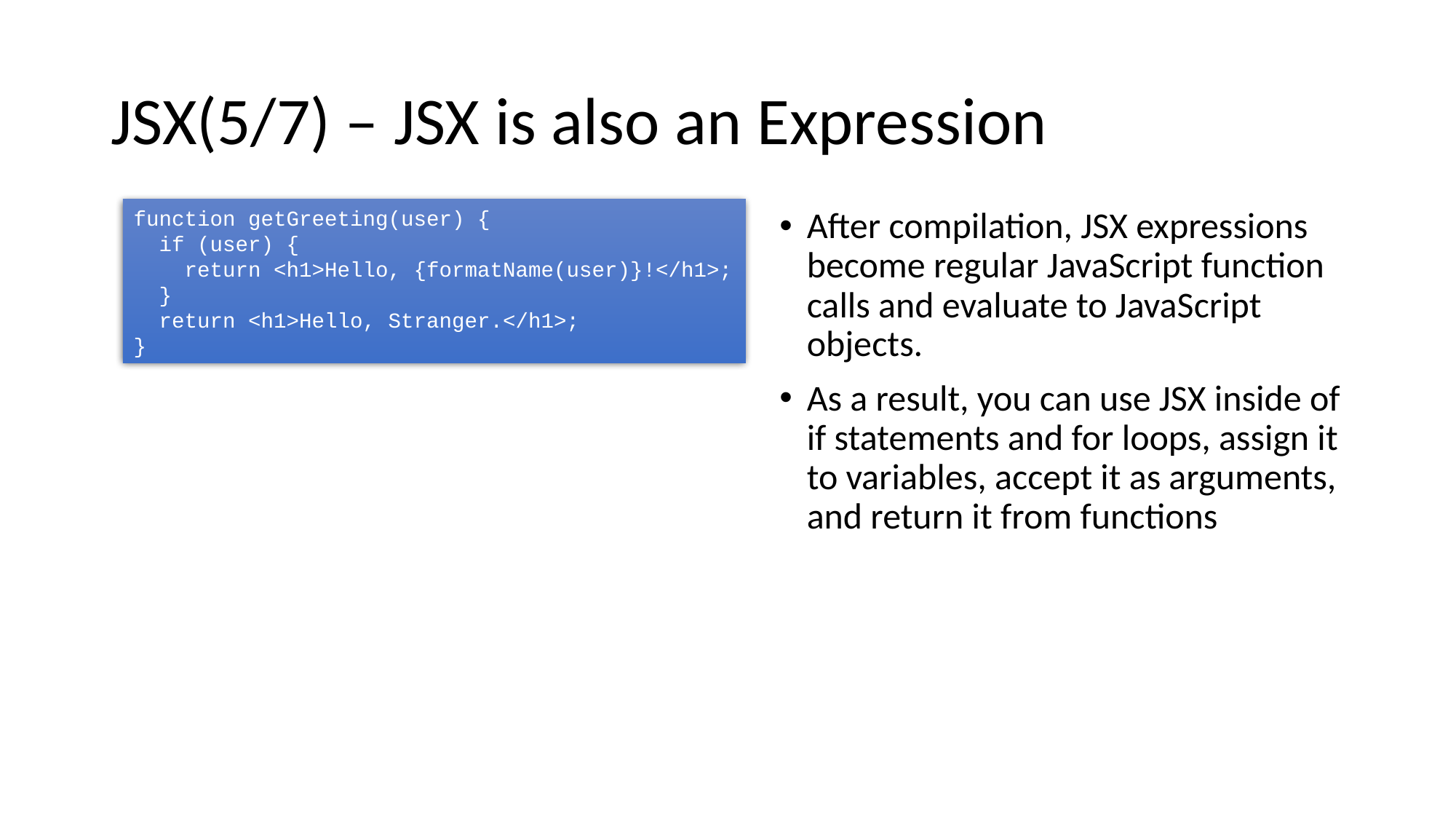

# JSX(5/7) – JSX is also an Expression
function getGreeting(user) {
  if (user) {
    return <h1>Hello, {formatName(user)}!</h1>;
  }
  return <h1>Hello, Stranger.</h1>;
}
After compilation, JSX expressions become regular JavaScript function calls and evaluate to JavaScript objects.
As a result, you can use JSX inside of if statements and for loops, assign it to variables, accept it as arguments, and return it from functions